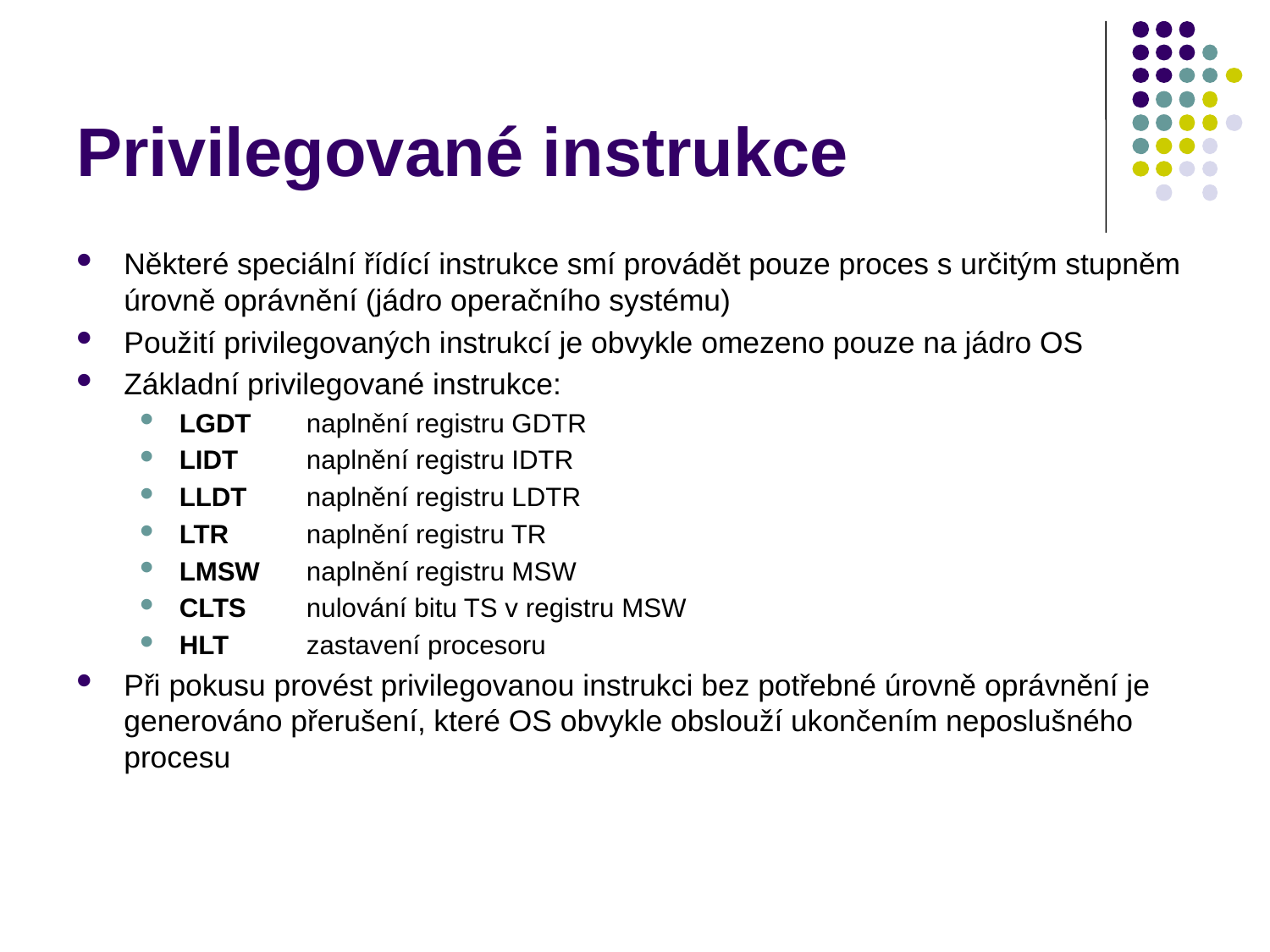

# Privilegované instrukce
Některé speciální řídící instrukce smí provádět pouze proces s určitým stupněm úrovně oprávnění (jádro operačního systému)
Použití privilegovaných instrukcí je obvykle omezeno pouze na jádro OS
Základní privilegované instrukce:
LGDT  	naplnění registru GDTR
LIDT 	naplnění registru IDTR
LLDT 	naplnění registru LDTR
LTR 	naplnění registru TR
LMSW 	naplnění registru MSW
CLTS 	nulování bitu TS v registru MSW
HLT 	zastavení procesoru
Při pokusu provést privilegovanou instrukci bez potřebné úrovně oprávnění je generováno přerušení, které OS obvykle obslouží ukončením neposlušného procesu